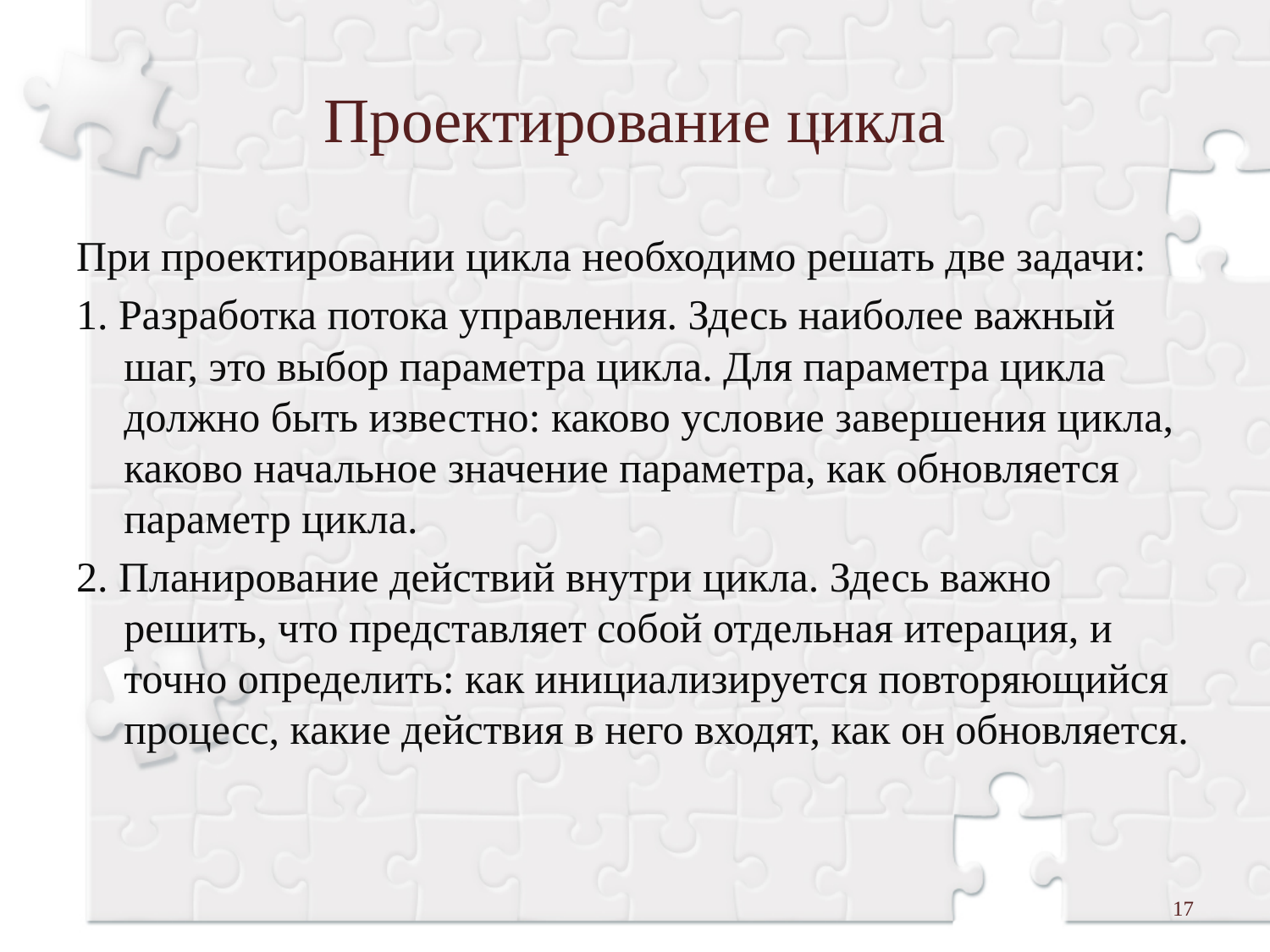

# Проектирование цикла
При проектировании цикла необходимо решать две задачи:
1. Разработка потока управления. Здесь наиболее важный шаг, это выбор параметра цикла. Для параметра цикла должно быть известно: каково условие завершения цикла, каково начальное значение параметра, как обновляется параметр цикла.
2. Планирование действий внутри цикла. Здесь важно решить, что представляет собой отдельная итерация, и точно определить: как инициализируется повторяющийся процесс, какие действия в него входят, как он обновляется.
17